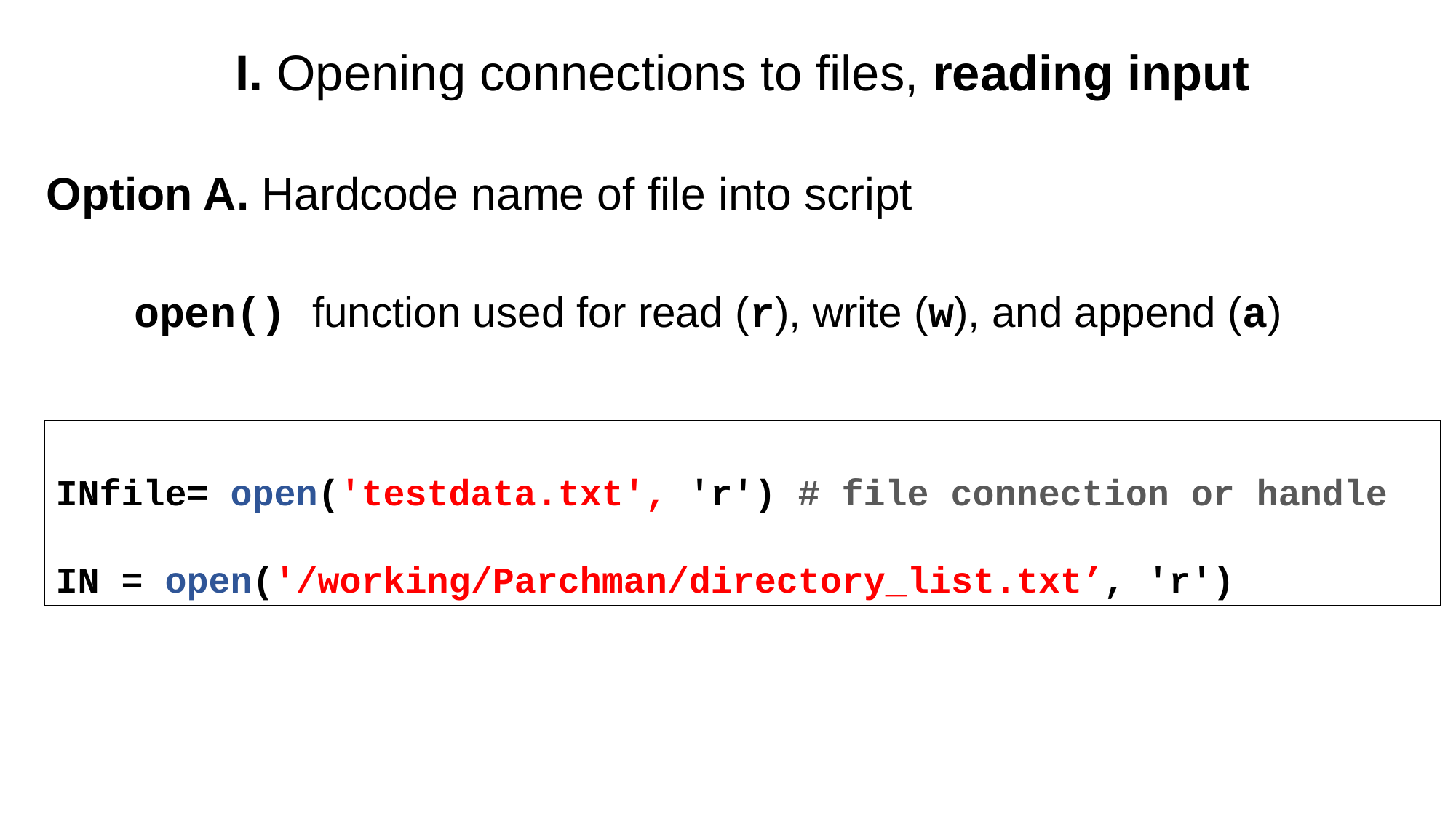

I. Opening connections to files, reading input
Option A. Hardcode name of file into script
open() function used for read (r), write (w), and append (a)

INfile= open('testdata.txt', 'r') # file connection or handle

IN = open('/working/Parchman/directory_list.txt’, 'r')